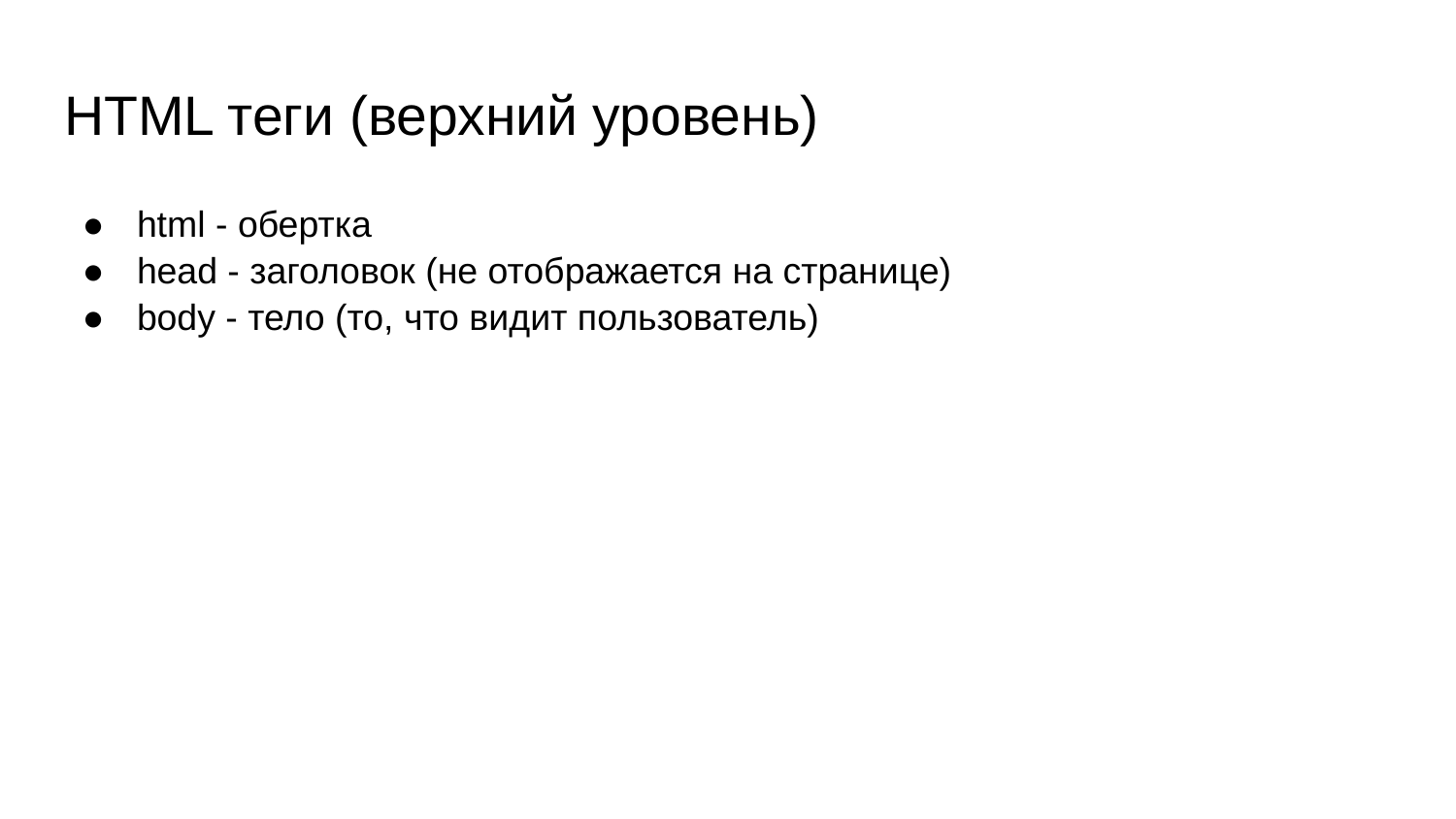

# HTML теги (верхний уровень)
html - обертка
head - заголовок (не отображается на странице)
body - тело (то, что видит пользователь)